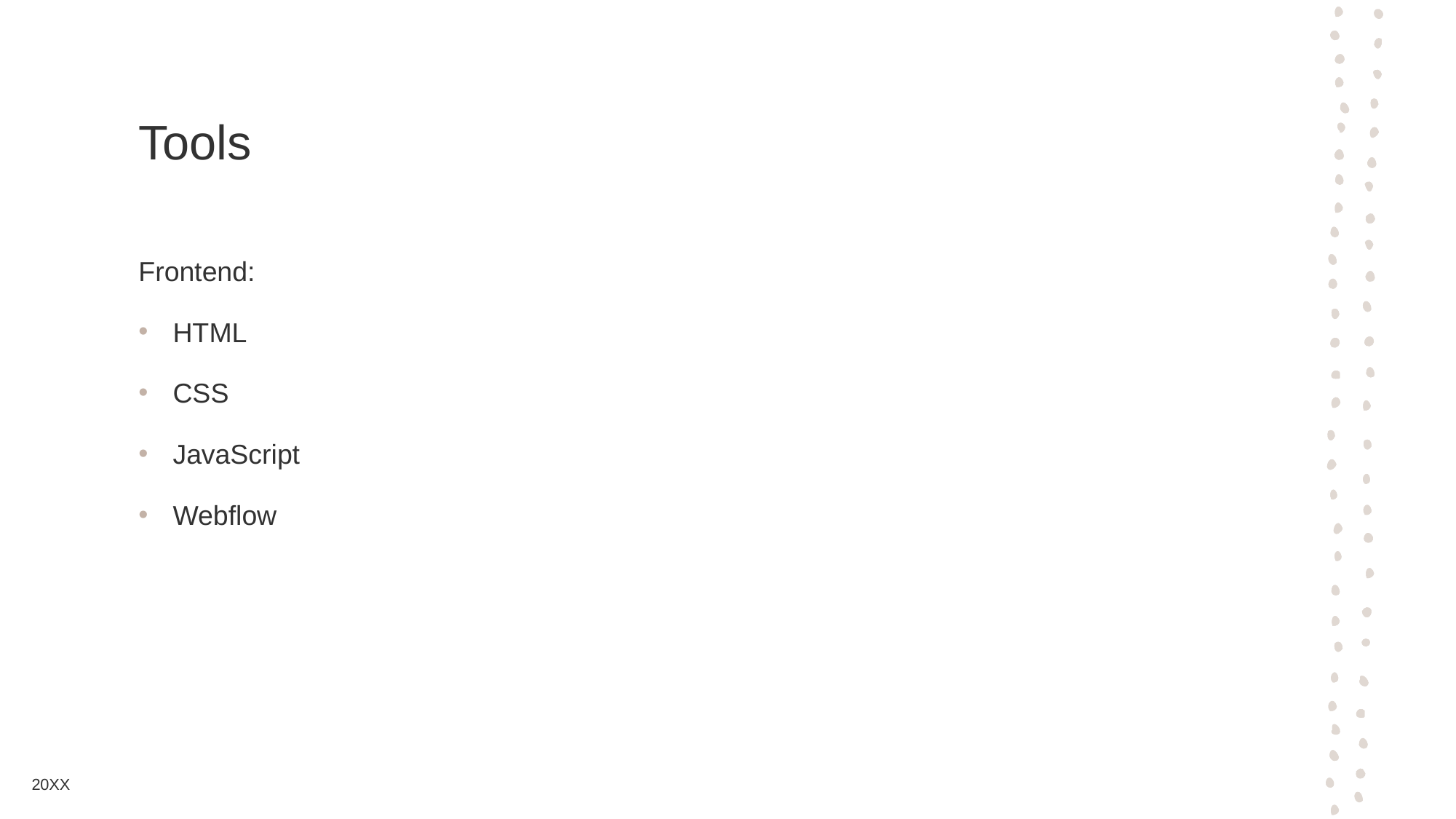

# Tools
Frontend:
HTML
CSS
JavaScript
Webflow
20XX